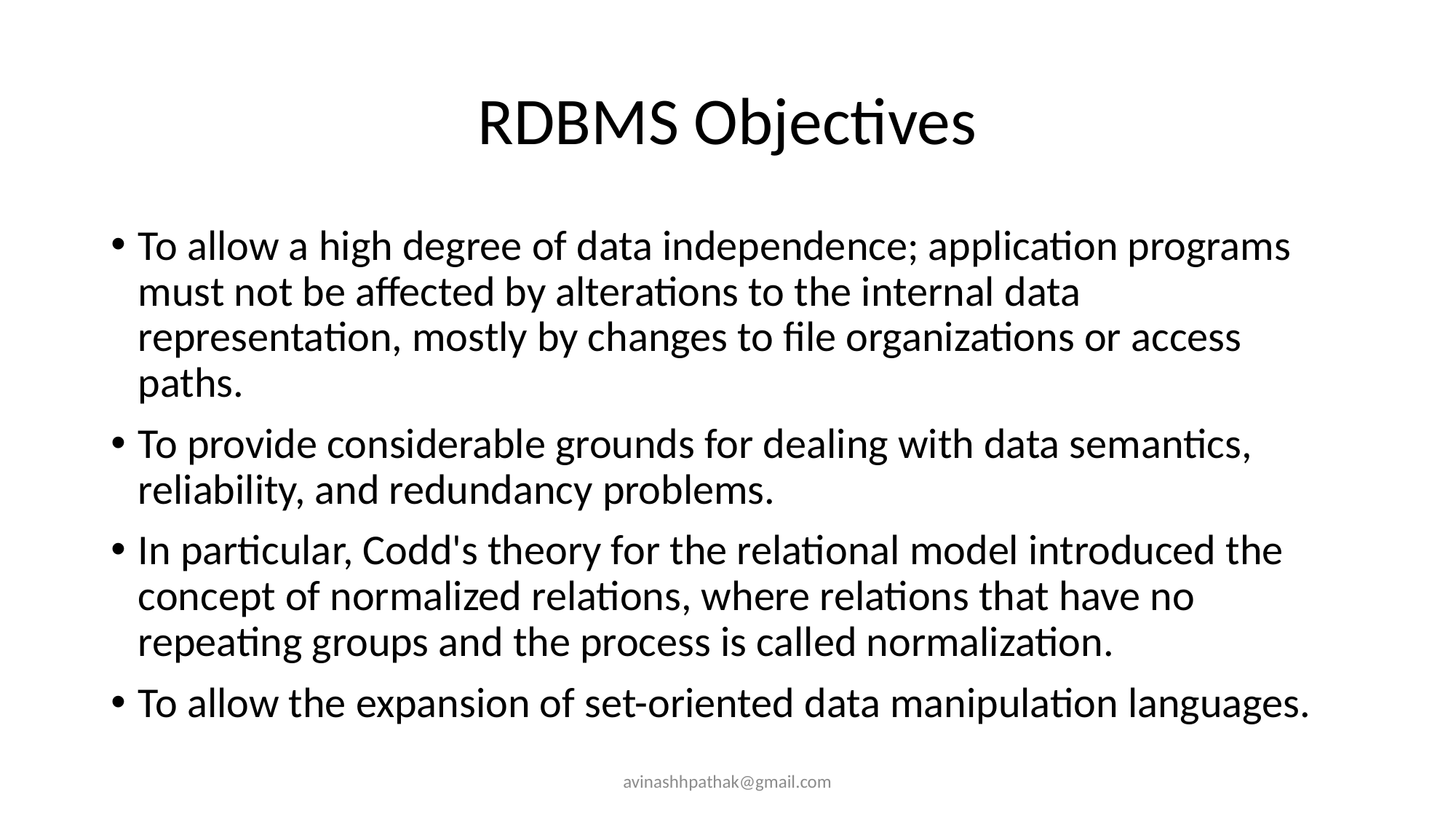

# RDBMS Objectives
To allow a high degree of data independence; application programs must not be affected by alterations to the internal data representation, mostly by changes to file organizations or access paths.
To provide considerable grounds for dealing with data semantics, reliability, and redundancy problems.
In particular, Codd's theory for the relational model introduced the concept of normalized relations, where relations that have no repeating groups and the process is called normalization.
To allow the expansion of set-oriented data manipulation languages.

avinashhpathak@gmail.com
7